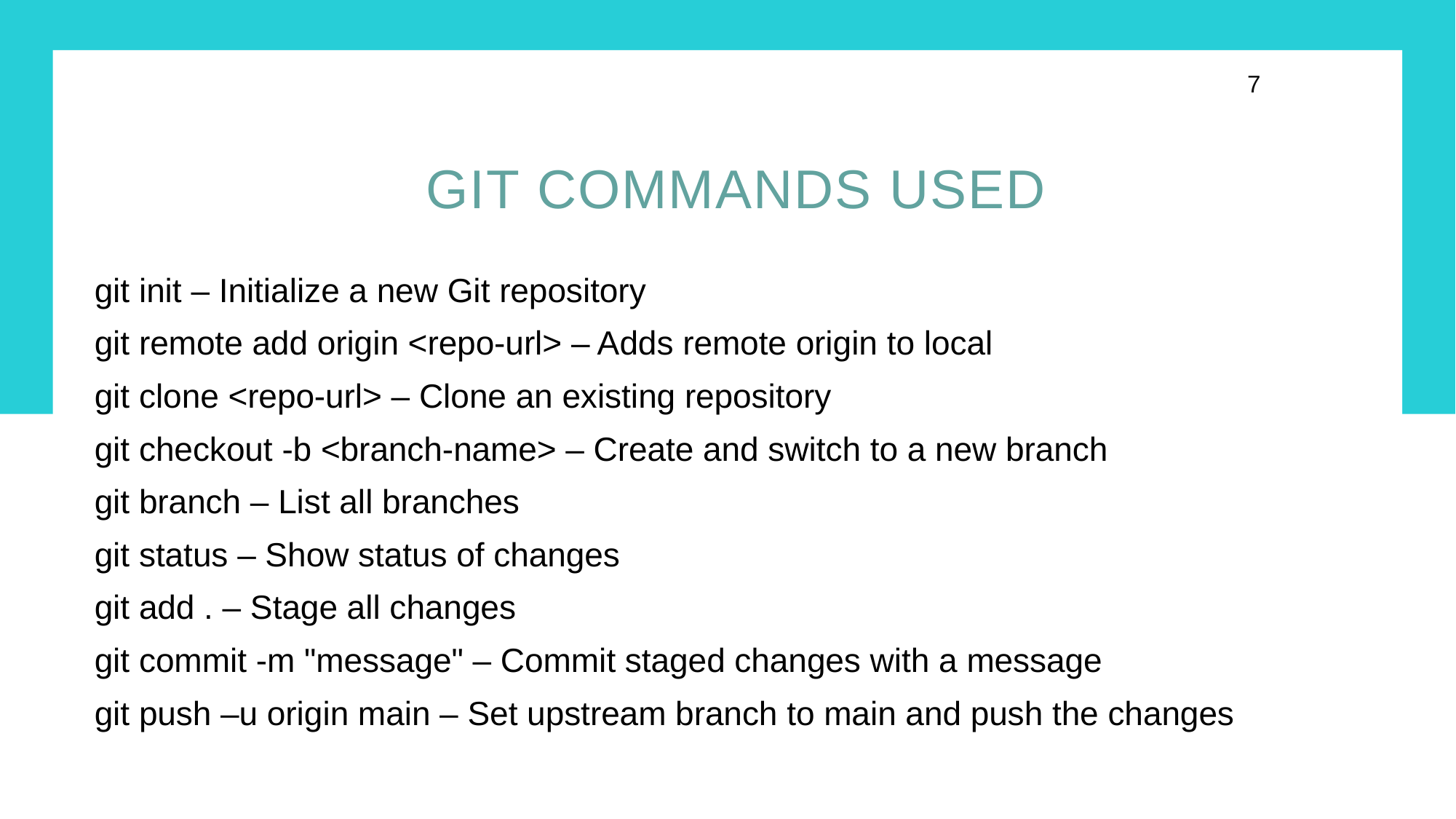

7
# Git Commands Used
git init – Initialize a new Git repository
git remote add origin <repo-url> – Adds remote origin to local
git clone <repo-url> – Clone an existing repository
git checkout -b <branch-name> – Create and switch to a new branch
git branch – List all branches
git status – Show status of changes
git add . – Stage all changes
git commit -m "message" – Commit staged changes with a message
git push –u origin main – Set upstream branch to main and push the changes